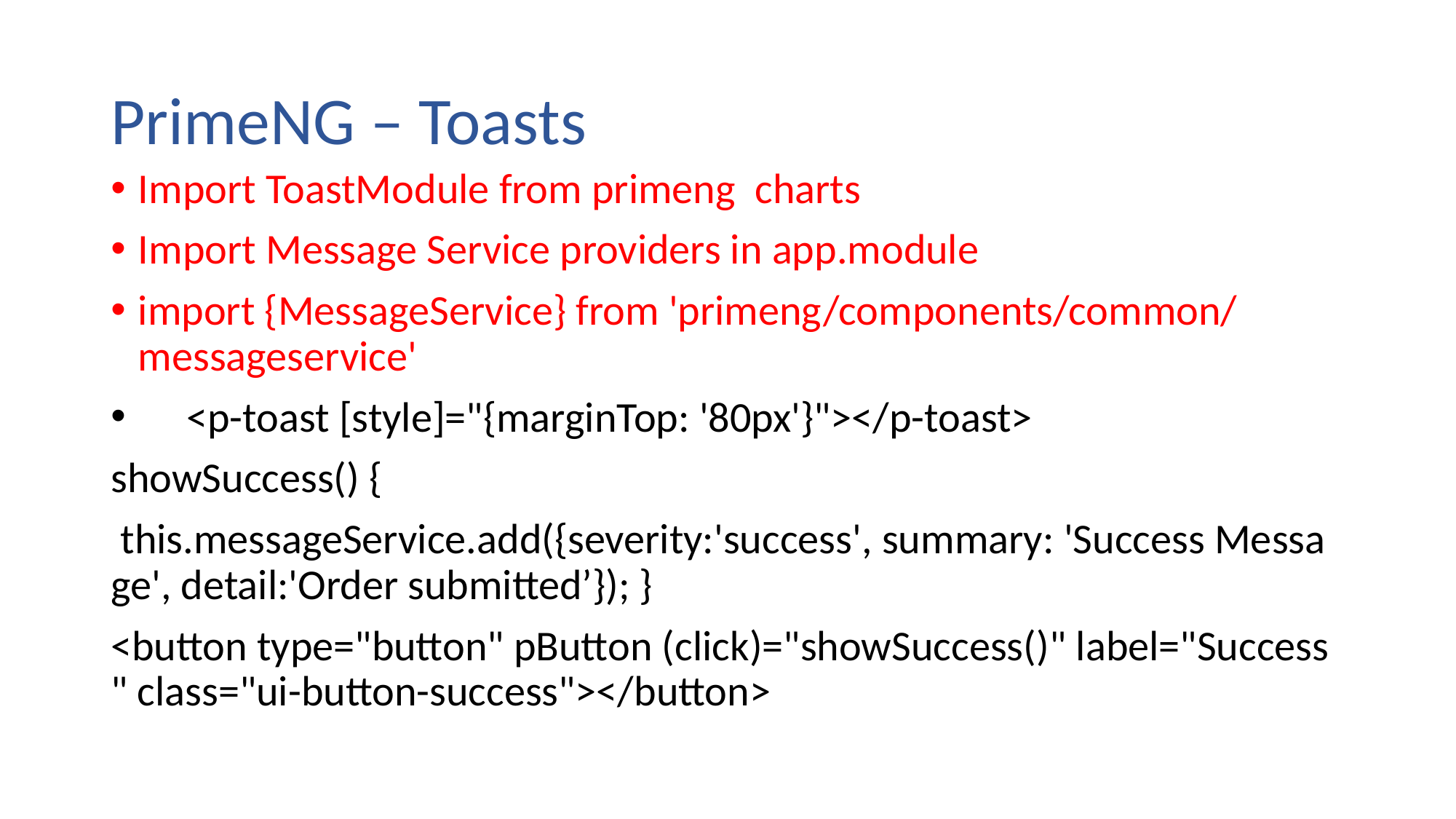

# PrimeNG – Toasts
Import ToastModule from primeng  charts
Import Message Service providers in app.module
import {MessageService} from 'primeng/components/common/messageservice'
     <p-toast [style]="{marginTop: '80px'}"></p-toast>
showSuccess() {
 this.messageService.add({severity:'success', summary: 'Success Message', detail:'Order submitted’}); }
<button type="button" pButton (click)="showSuccess()" label="Success" class="ui-button-success"></button>